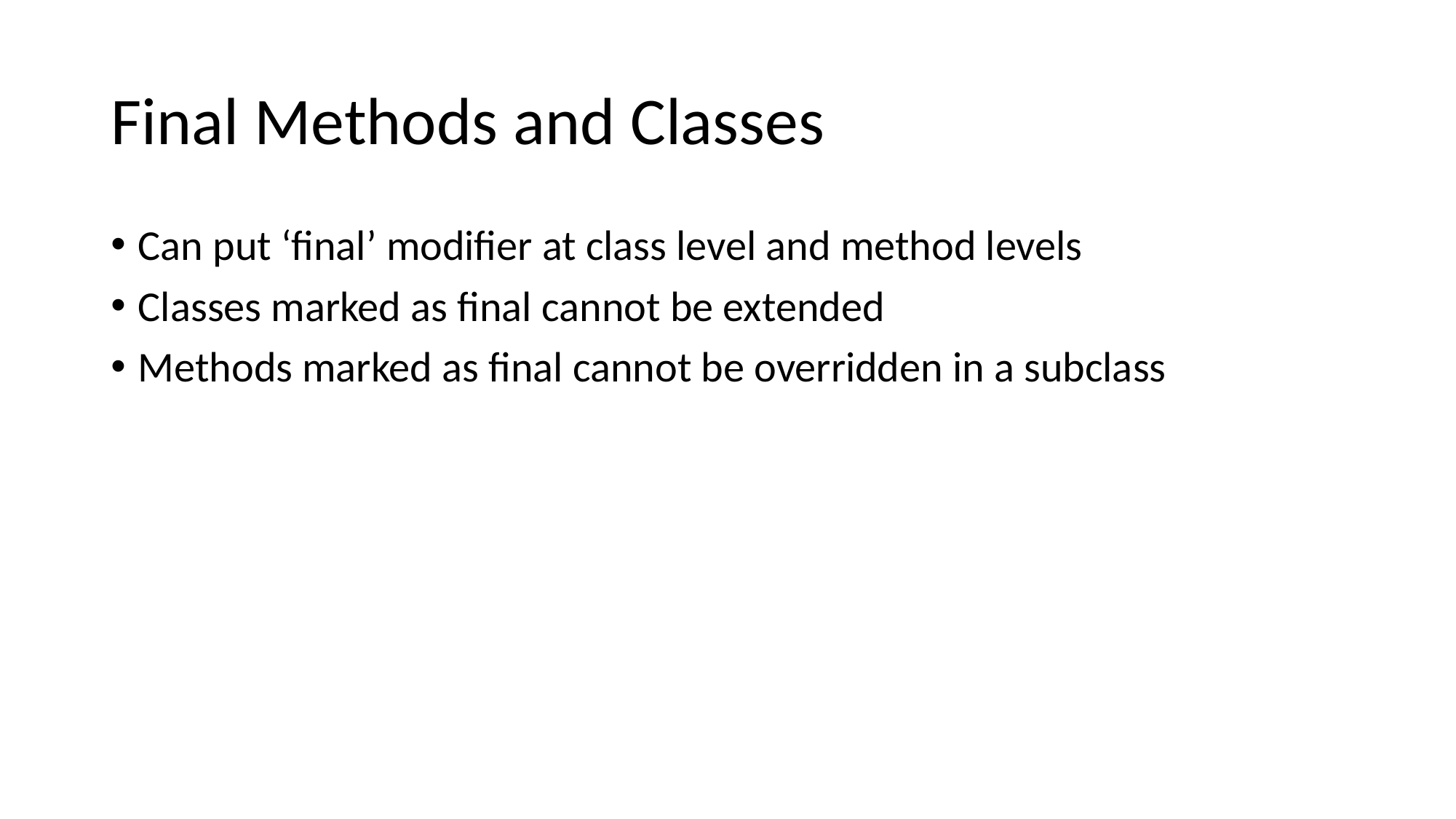

# Final Methods and Classes
Can put ‘final’ modifier at class level and method levels
Classes marked as final cannot be extended
Methods marked as final cannot be overridden in a subclass